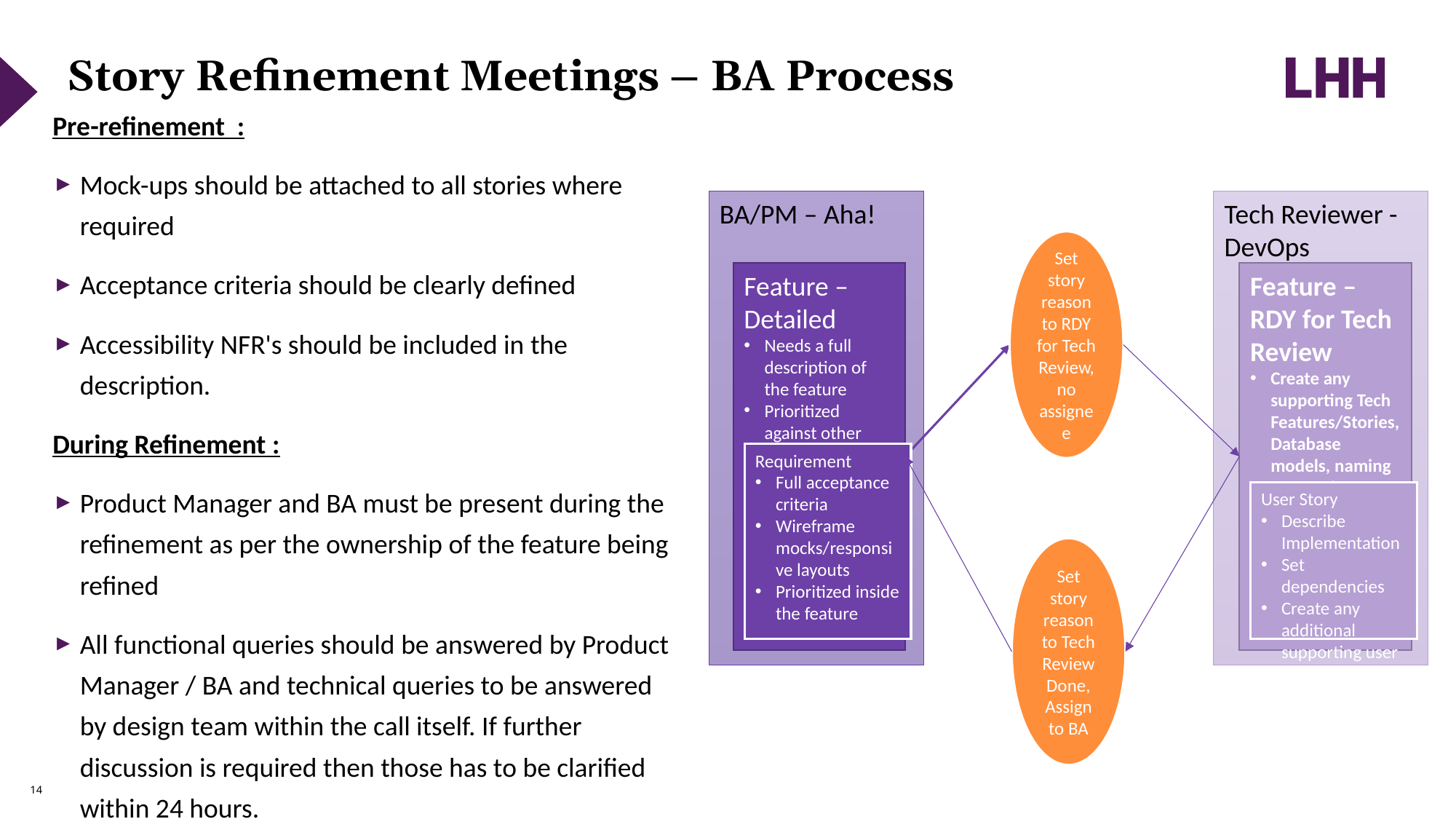

Story Refinement Meetings – BA Process
Pre-refinement  :
Mock-ups should be attached to all stories where required
Acceptance criteria should be clearly defined
Accessibility NFR's should be included in the description.
During Refinement :
Product Manager and BA must be present during the refinement as per the ownership of the feature being refined
All functional queries should be answered by Product Manager / BA and technical queries to be answered by design team within the call itself. If further discussion is required then those has to be clarified within 24 hours.

Sprint planning
Daily scrum meeting
 Refinement
Sprint review
Sprint retrospective
BA/PM – Aha!
Tech Reviewer - DevOps
Set story reason to RDY for Tech Review, no assignee
Feature – Detailed
Needs a full description of the feature
Prioritized against other current features

Feature – RDY for Tech Review
Create any supporting Tech Features/Stories, Database models, naming conventions, NFRs
Requirement
Full acceptance criteria
Wireframe mocks/responsive layouts
Prioritized inside the feature

User Story
Describe Implementation
Set dependencies
Create any additional supporting user stories

Set story reason to Tech Review Done, Assign to BA